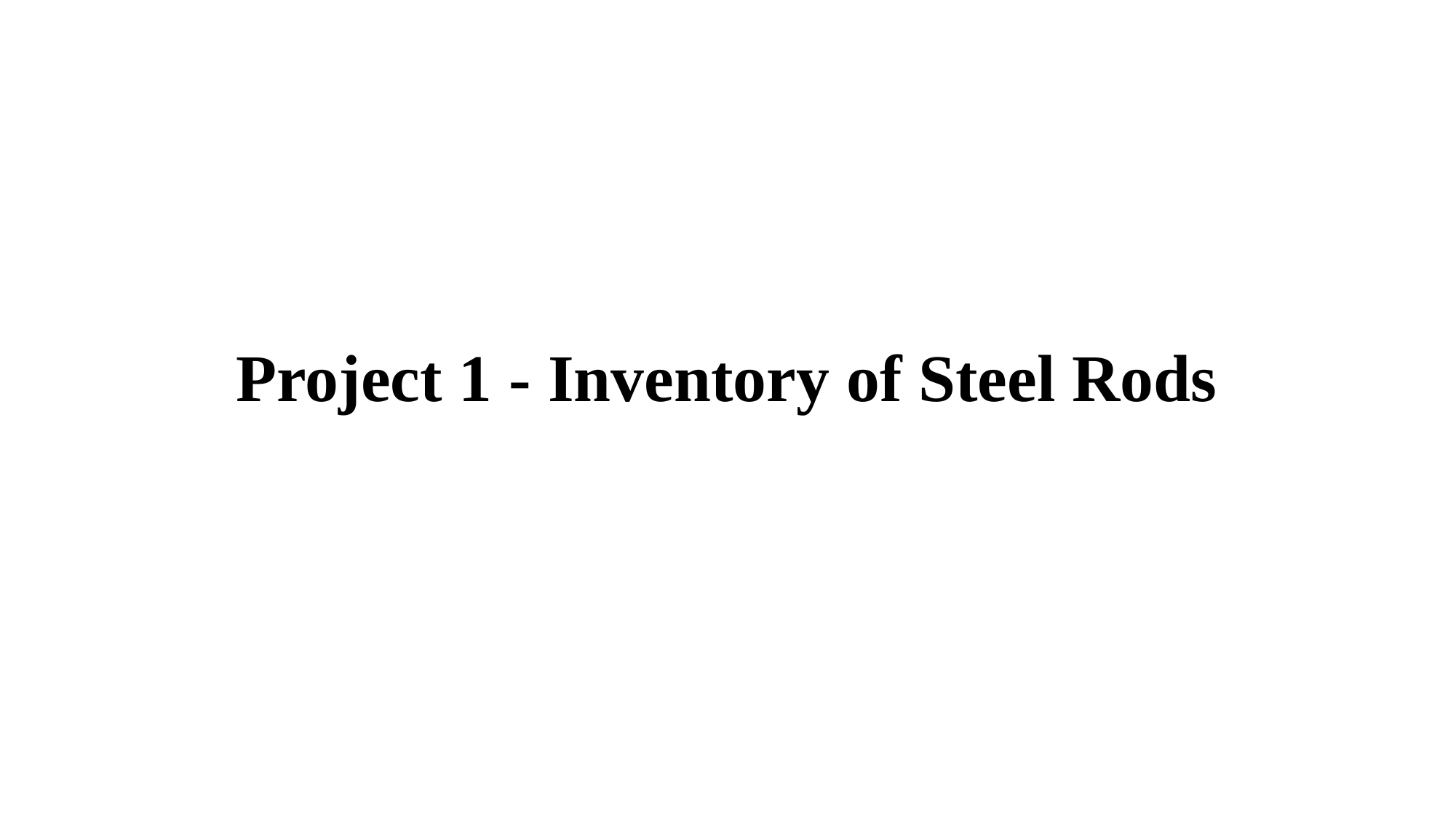

Project 1 - Inventory of Steel Rods